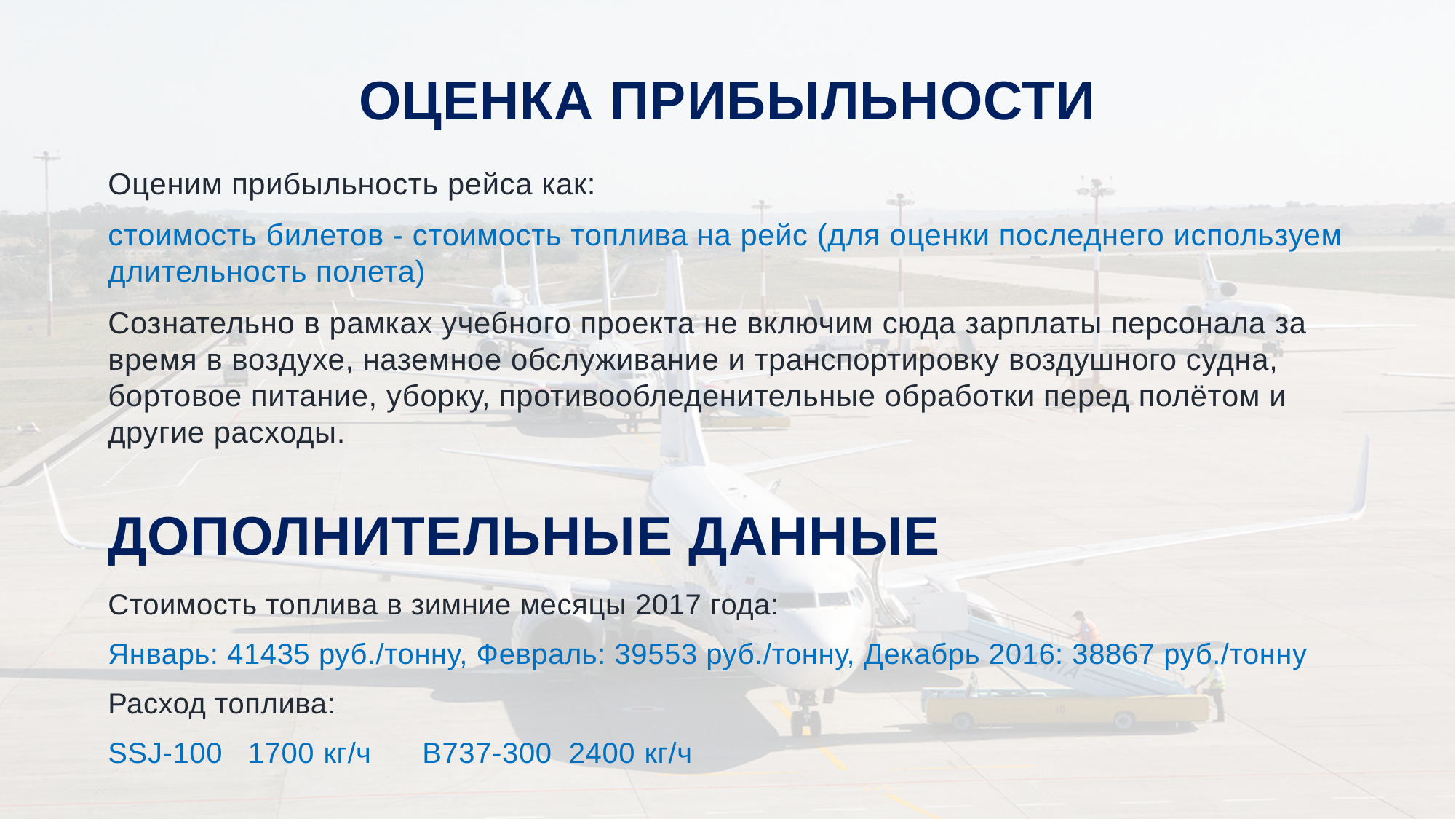

# Оценка прибыльности
Оценим прибыльность рейса как:
стоимость билетов - стоимость топлива на рейс (для оценки последнего используем длительность полета)
Сознательно в рамках учебного проекта не включим сюда зарплаты персонала за время в воздухе, наземное обслуживание и транспортировку воздушного судна, бортовое питание, уборку, противообледенительные обработки перед полётом и другие расходы.
Дополнительные данные
Стоимость топлива в зимние месяцы 2017 года:
Январь: 41435 руб./тонну, Февраль: 39553 руб./тонну, Декабрь 2016: 38867 руб./тонну
Расход топлива:
SSJ-100   1700 кг/ч 			B737-300  2400 кг/ч